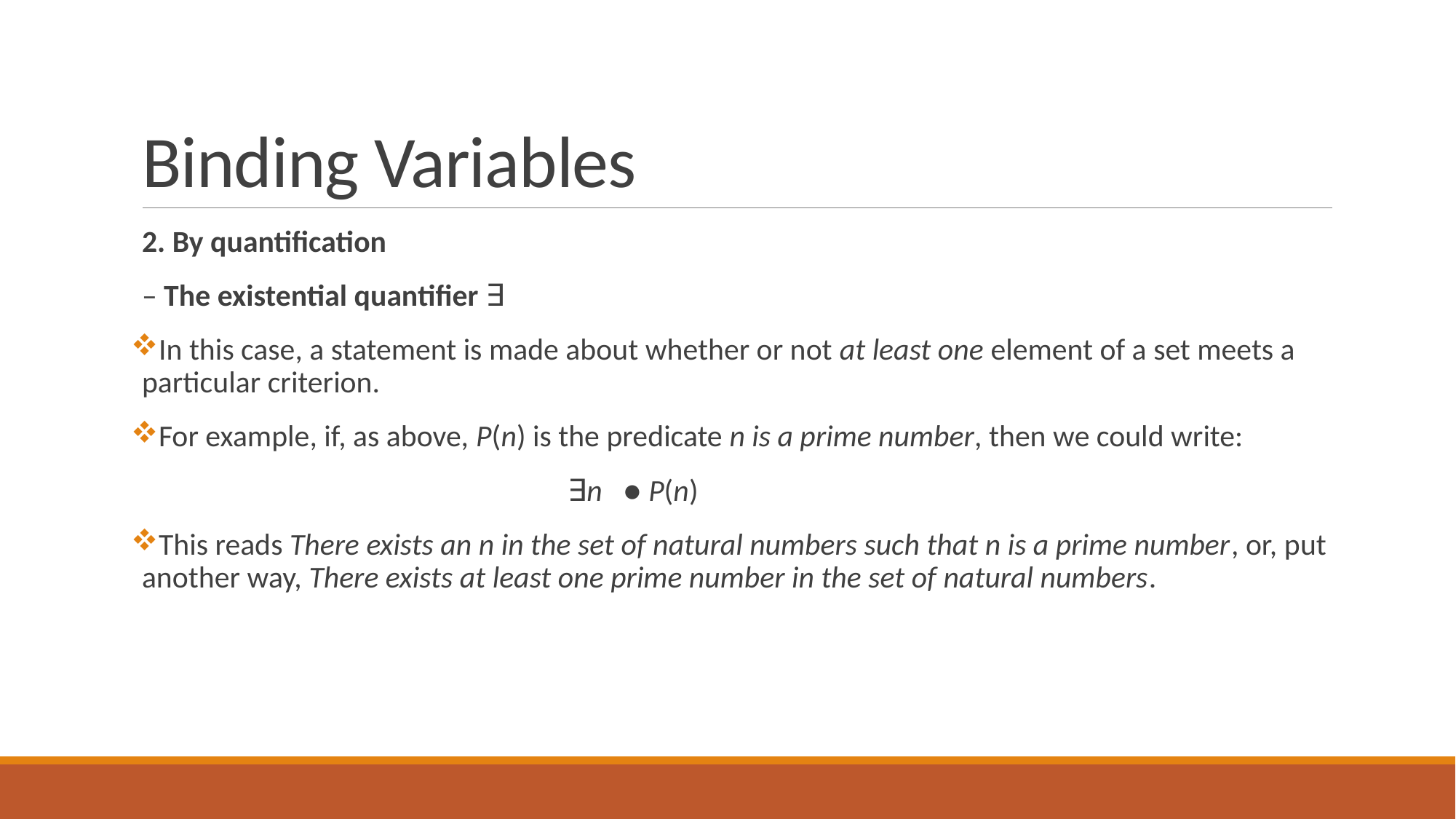

# Binding Variables
2. By quantification
– The existential quantifier ∃
In this case, a statement is made about whether or not at least one element of a set meets a particular criterion.
For example, if, as above, P(n) is the predicate n is a prime number, then we could write:
				∃n   ● P(n)
This reads There exists an n in the set of natural numbers such that n is a prime number, or, put another way, There exists at least one prime number in the set of natural numbers.